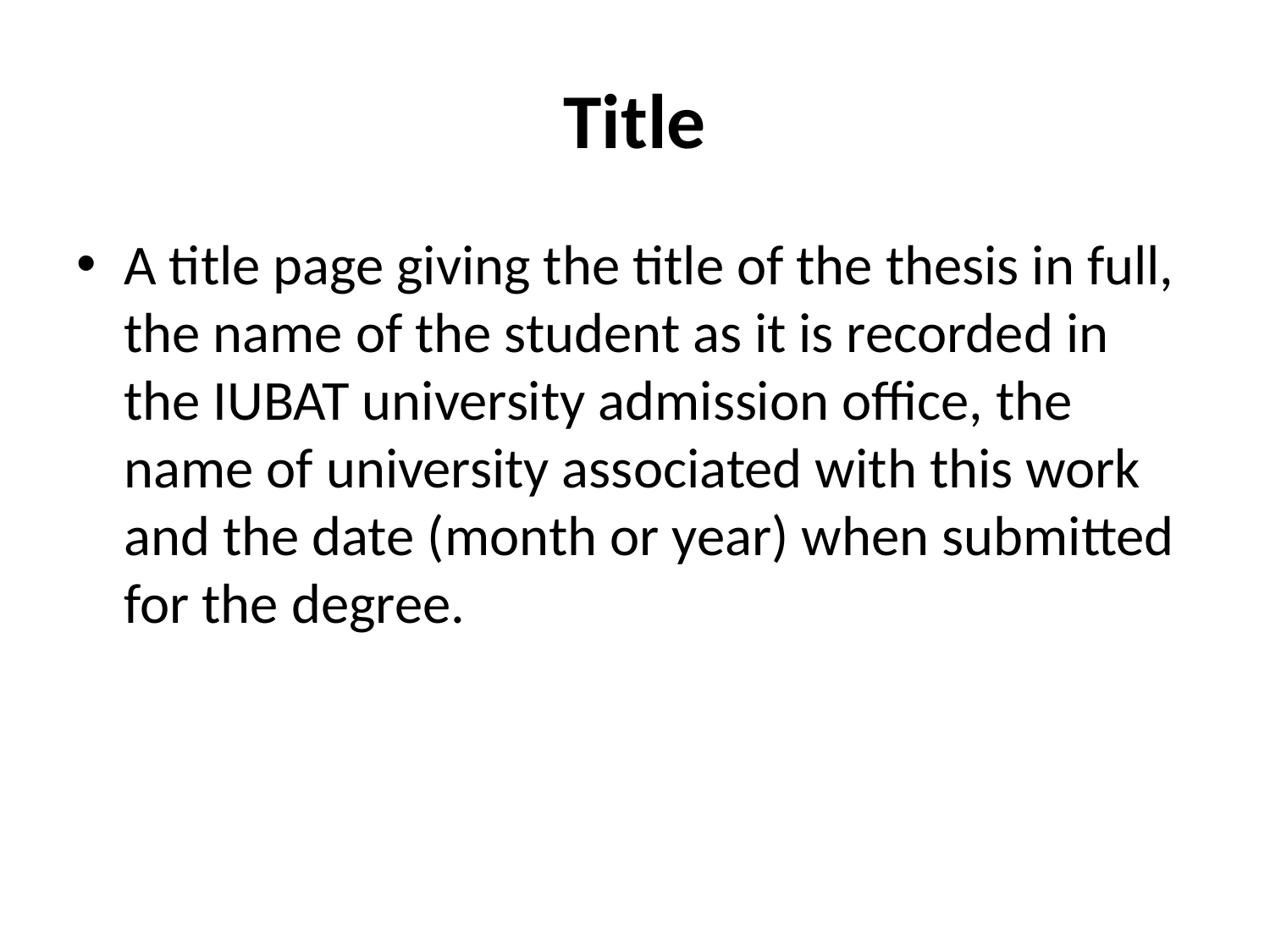

# Title
A title page giving the title of the thesis in full, the name of the student as it is recorded in the IUBAT university admission office, the name of university associated with this work and the date (month or year) when submitted for the degree.